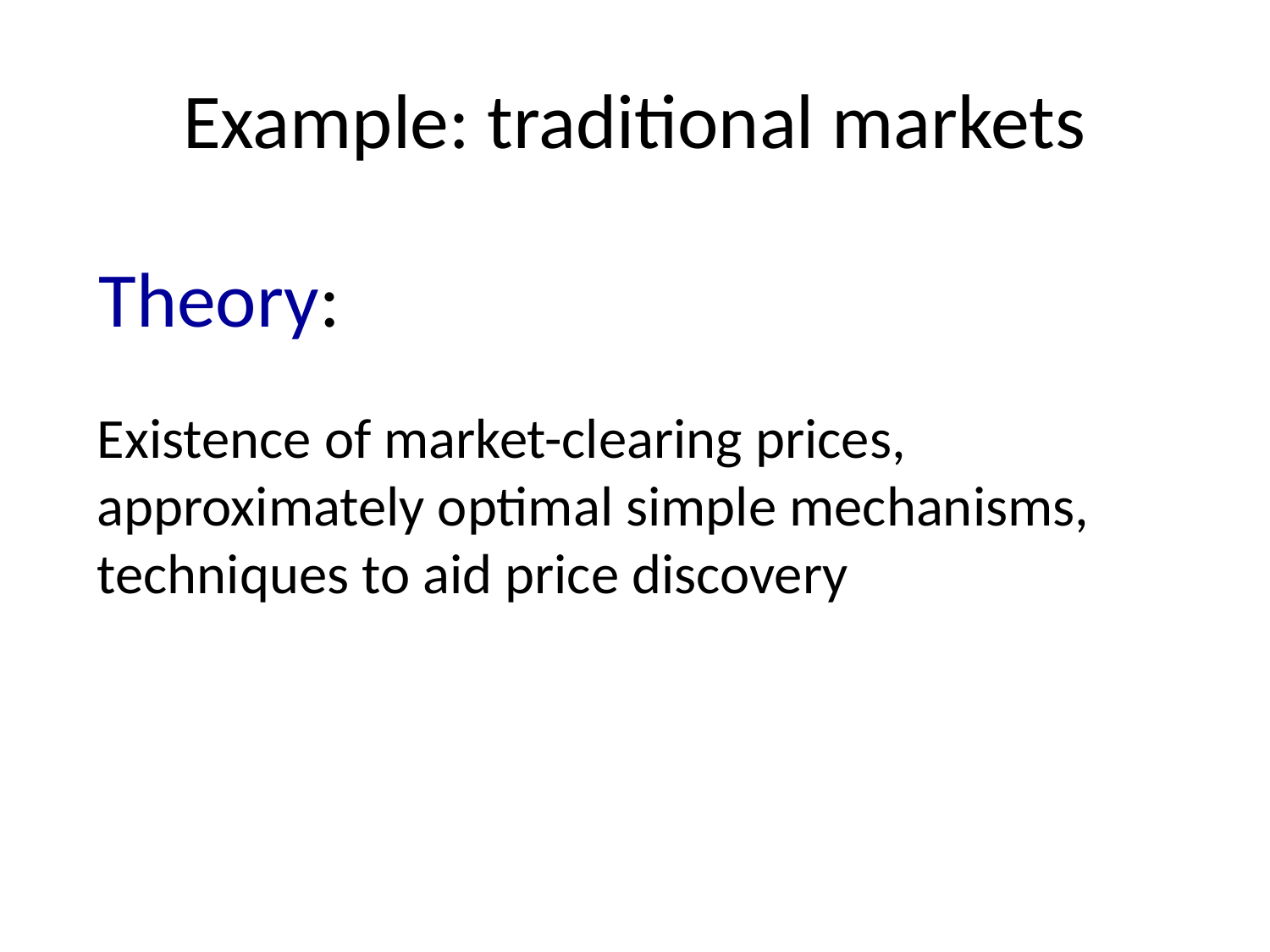

# Example: traditional markets
Theory:
Existence of market-clearing prices, approximately optimal simple mechanisms, techniques to aid price discovery